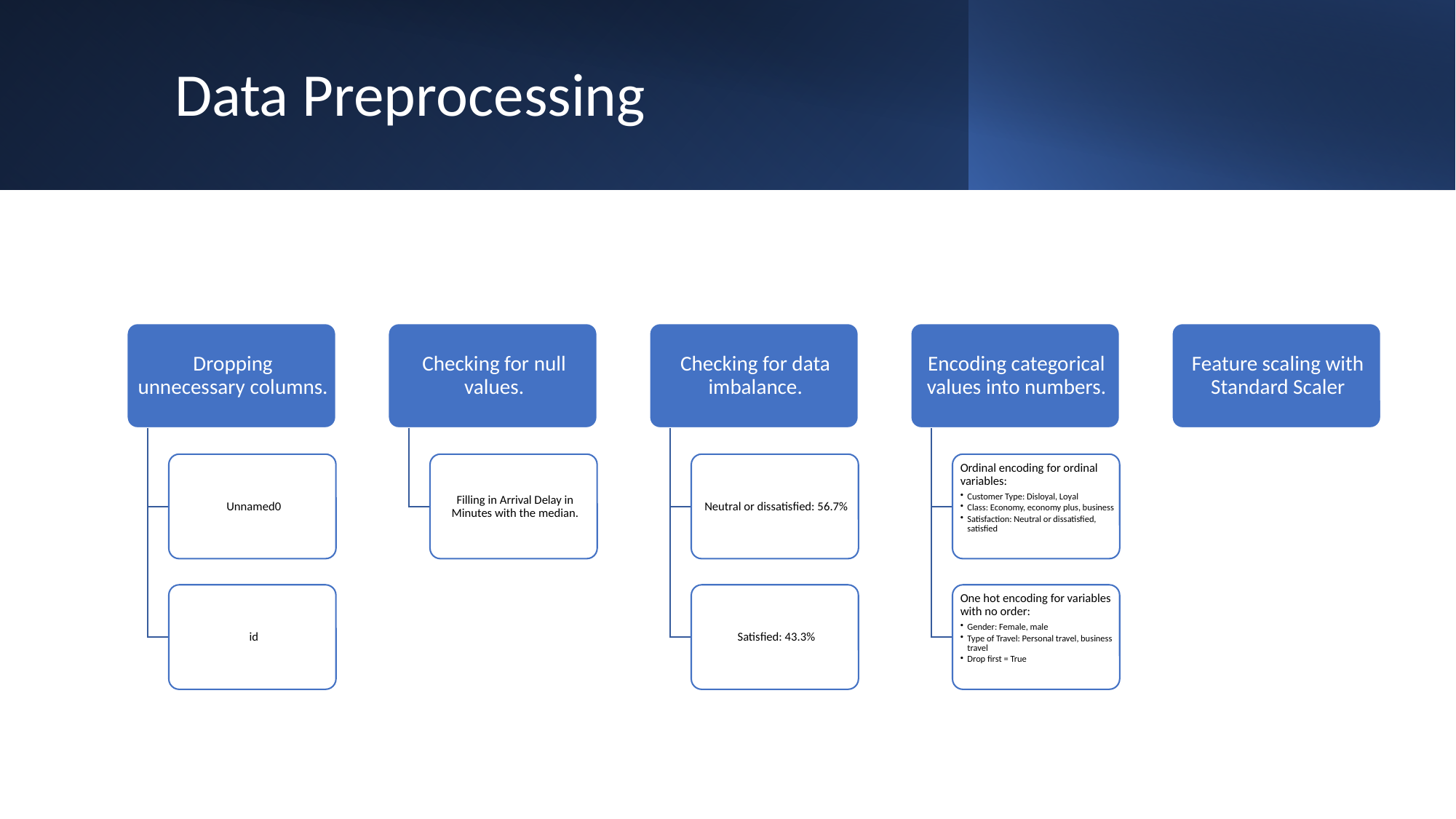

# Data Preprocessing
Dropping unnecessary columns.
Unnamed0
id
Checking for null values.
Filling in Arrival Delay in Minutes with the median.
Checking for data imbalance.
Neutral or dissatisfied: 56.7%
Satisfied: 43.3%
Encoding categorical values into numbers.
Ordinal encoding for ordinal variables:
Customer Type: Disloyal, Loyal
Class: Economy, economy plus, business
Satisfaction: Neutral or dissatisfied, satisfied
One hot encoding for variables with no order:
Gender: Female, male
Type of Travel: Personal travel, business travel
Drop first = True
Feature scaling with Standard Scaler